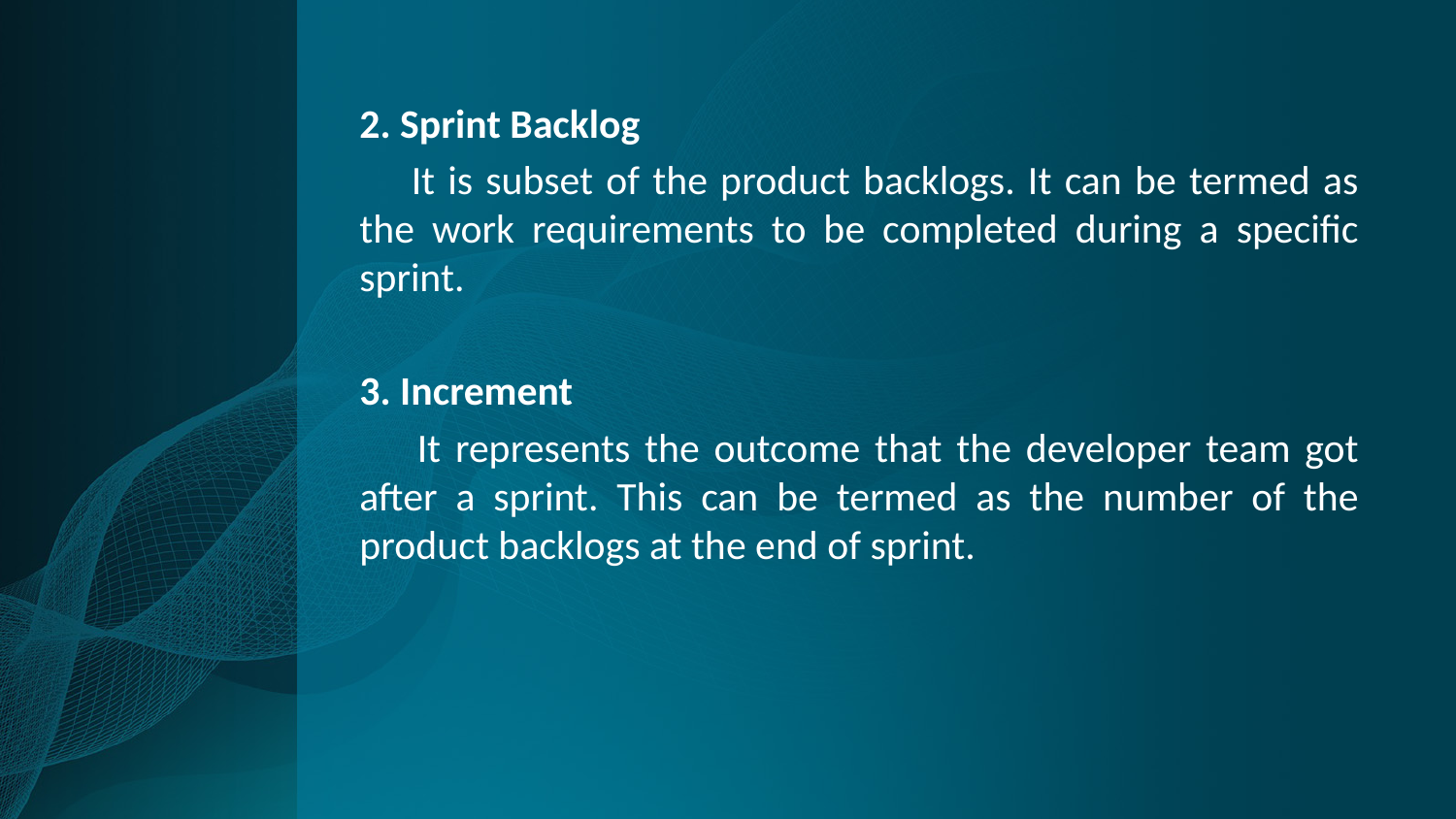

2. Sprint Backlog
    It is subset of the product backlogs. It can be termed as the work requirements to be completed during a specific sprint.

3. Increment
    It represents the outcome that the developer team got after a sprint. This can be termed as the number of the product backlogs at the end of sprint.